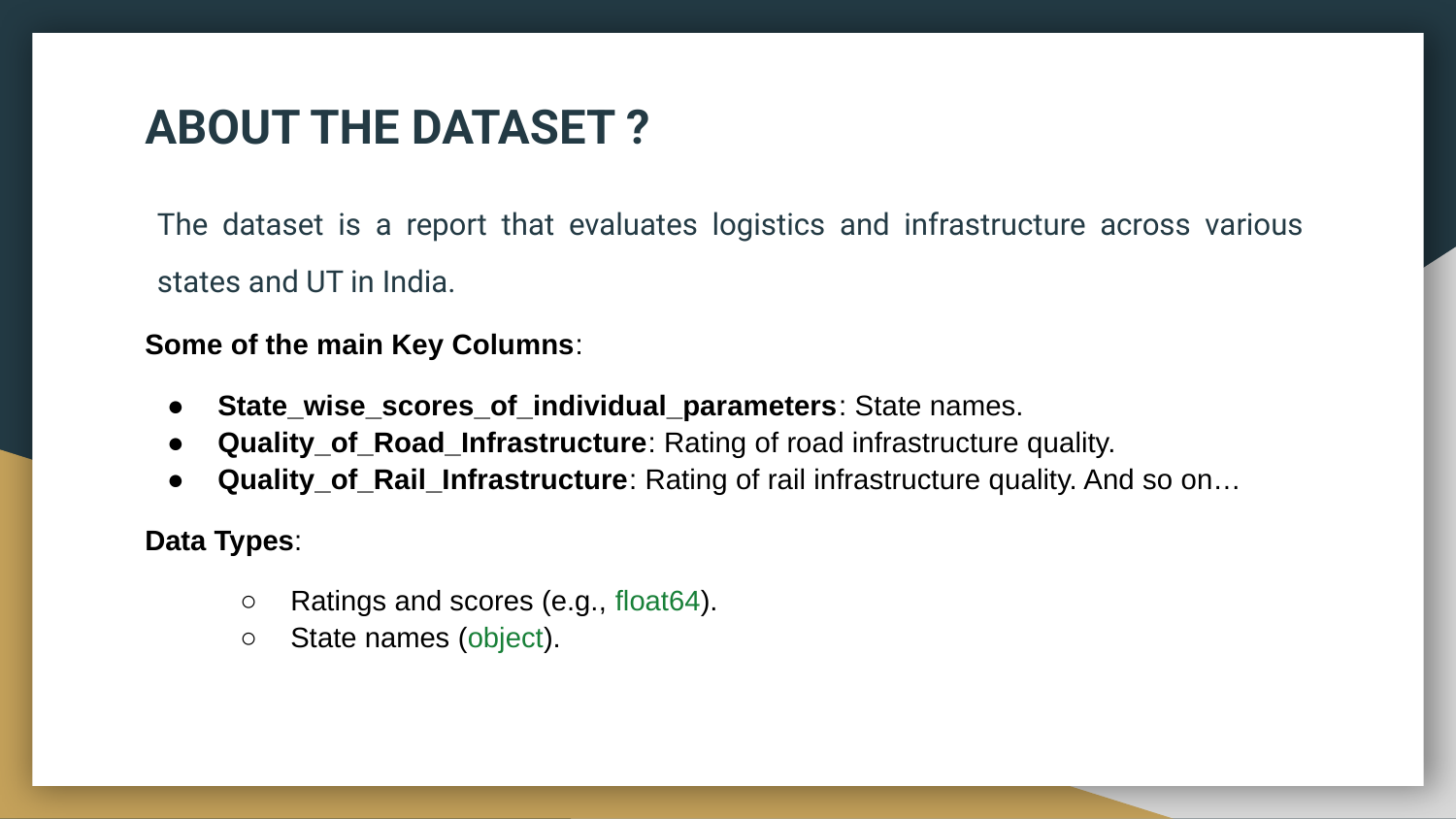

# ABOUT THE DATASET ?
The dataset is a report that evaluates logistics and infrastructure across various states and UT in India.
Some of the main Key Columns:
State_wise_scores_of_individual_parameters: State names.
Quality_of_Road_Infrastructure: Rating of road infrastructure quality.
Quality_of_Rail_Infrastructure: Rating of rail infrastructure quality. And so on…
Data Types:
Ratings and scores (e.g., float64).
State names (object).